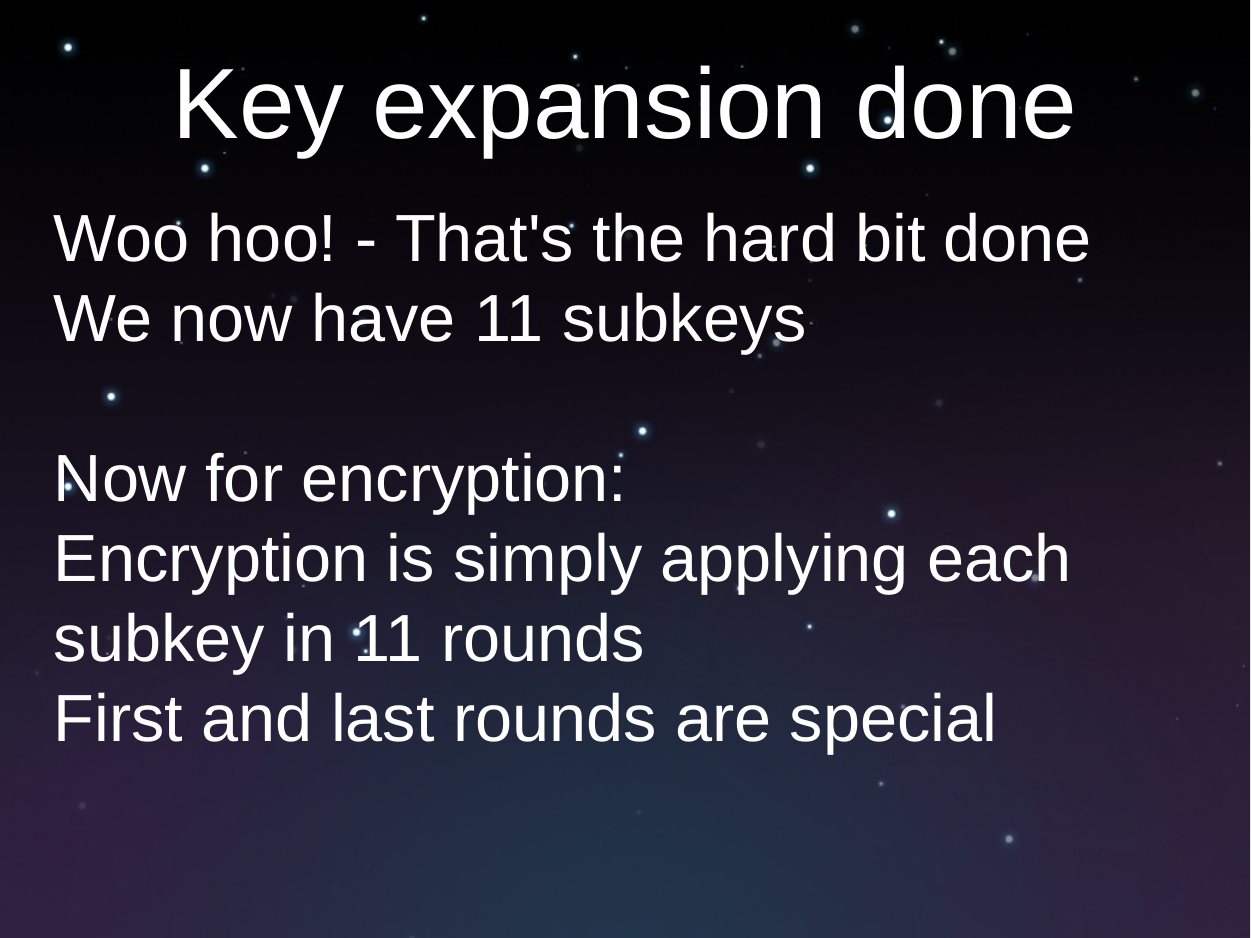

# Key expansion done
Woo hoo! - That's the hard bit done
We now have 11 subkeys

Now for encryption:
Encryption is simply applying each subkey in 11 rounds
First and last rounds are special